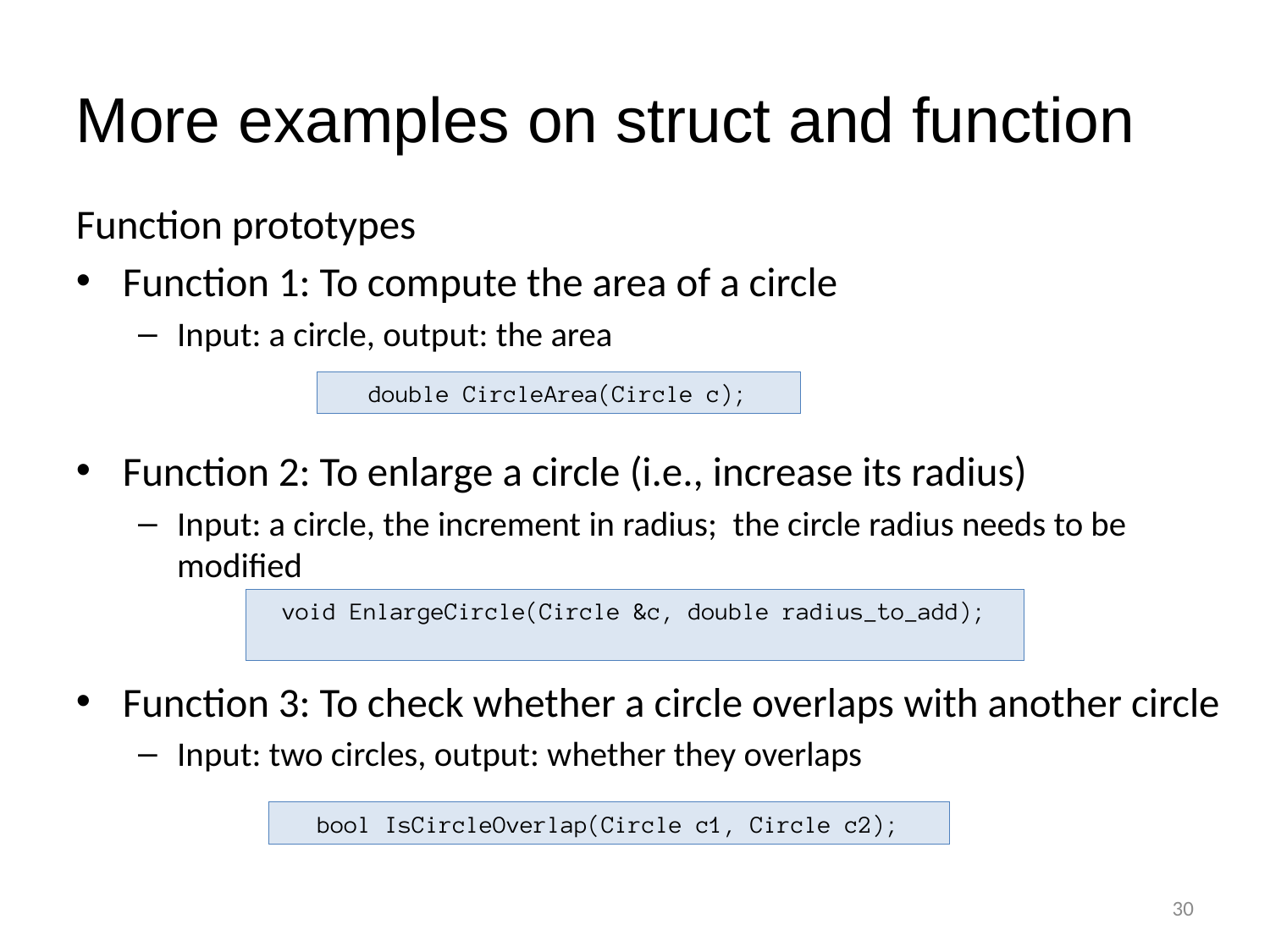

More examples on struct and function
Function prototypes
Function 1: To compute the area of a circle
Input: a circle, output: the area

Function 2: To enlarge a circle (i.e., increase its radius)
Input: a circle, the increment in radius;  the circle radius needs to be modified

Function 3: To check whether a circle overlaps with another circle
Input: two circles, output: whether they overlaps

double CircleArea(Circle c);
void EnlargeCircle(Circle &c, double radius_to_add);
bool IsCircleOverlap(Circle c1, Circle c2);
30